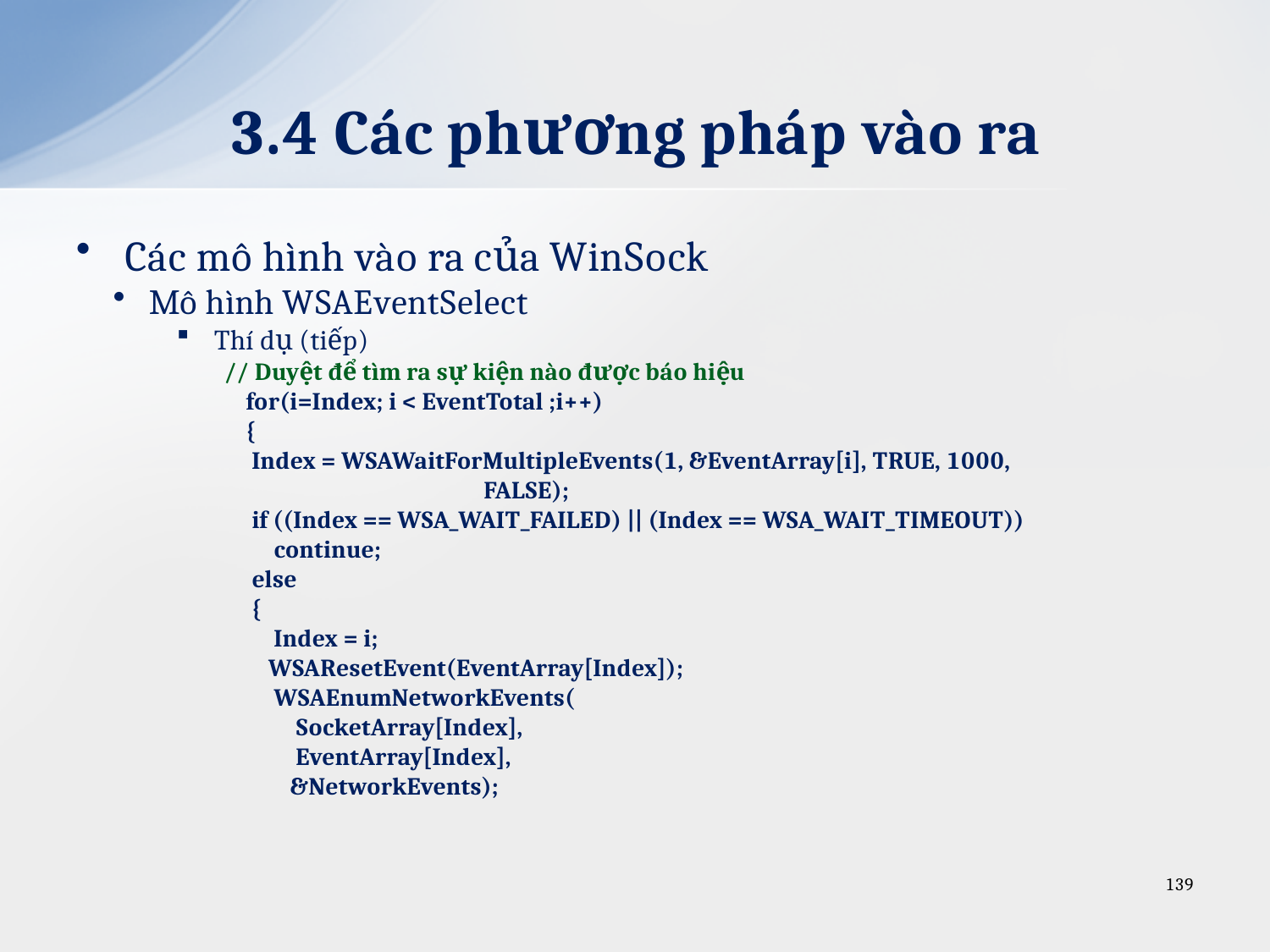

# 3.4 Các phương pháp vào ra
Các mô hình vào ra của WinSock
Mô hình WSAEventSelect
Thí dụ (tiếp)
// Duyệt để tìm ra sự kiện nào được báo hiệu
    for(i=Index; i < EventTotal ;i++)
    {
     Index = WSAWaitForMultipleEvents(1, &EventArray[i], TRUE, 1000,
		 FALSE);
     if ((Index == WSA_WAIT_FAILED) || (Index == WSA_WAIT_TIMEOUT))
         continue;
     else
     {
         Index = i;
        WSAResetEvent(EventArray[Index]);
         WSAEnumNetworkEvents(
             SocketArray[Index],
             EventArray[Index],
            &NetworkEvents);
139